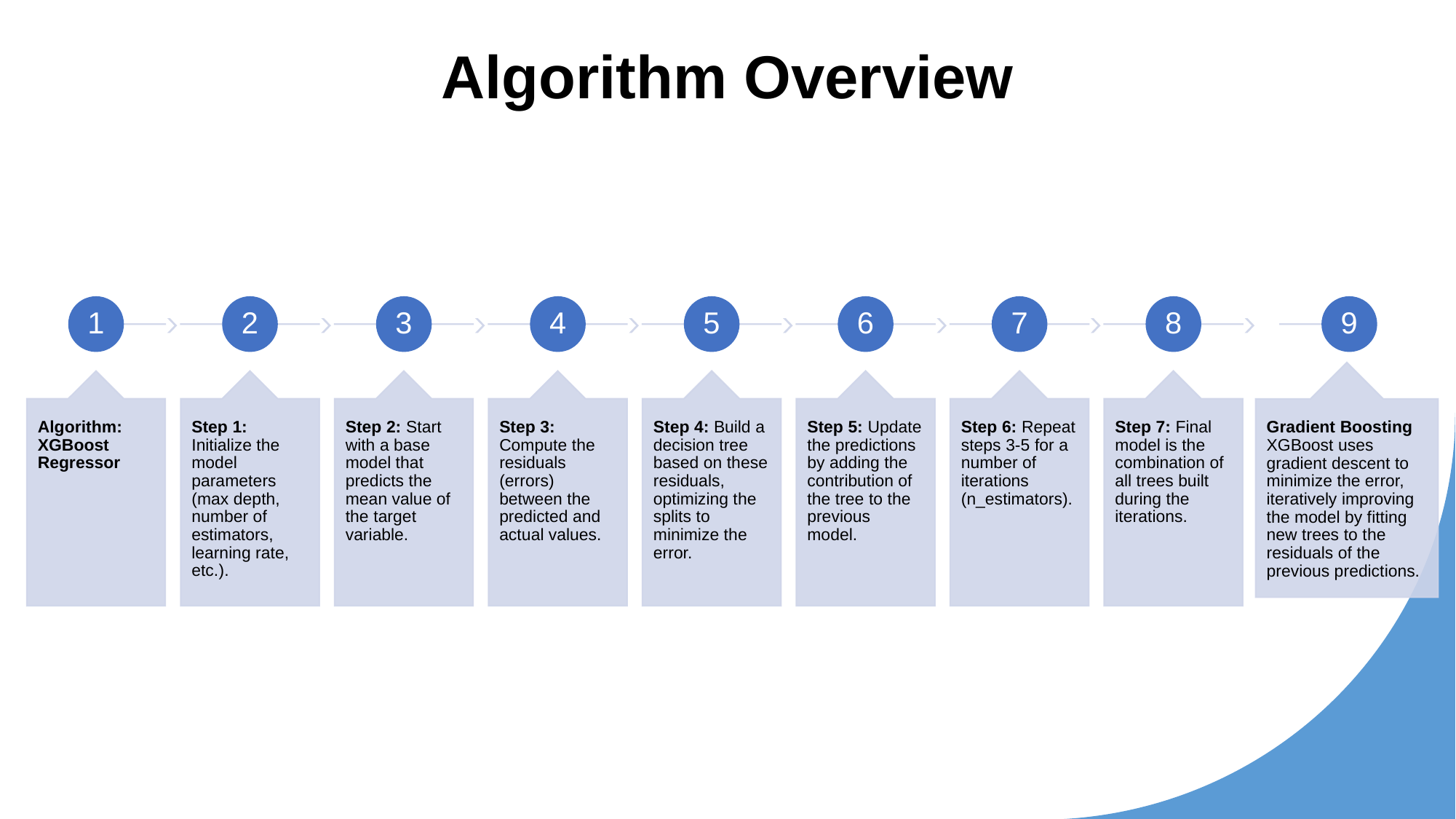

Algorithm Overview
1
Algorithm: XGBoost Regressor
2
Step 1: Initialize the model parameters (max depth, number of estimators, learning rate, etc.).
3
Step 2: Start with a base model that predicts the mean value of the target variable.
4
Step 3: Compute the residuals (errors) between the predicted and actual values.
5
Step 4: Build a decision tree based on these residuals, optimizing the splits to minimize the error.
6
Step 5: Update the predictions by adding the contribution of the tree to the previous model.
7
Step 6: Repeat steps 3-5 for a number of iterations (n_estimators).
8
Step 7: Final model is the combination of all trees built during the iterations.
9
Gradient Boosting
XGBoost uses gradient descent to minimize the error, iteratively improving the model by fitting new trees to the residuals of the previous predictions.